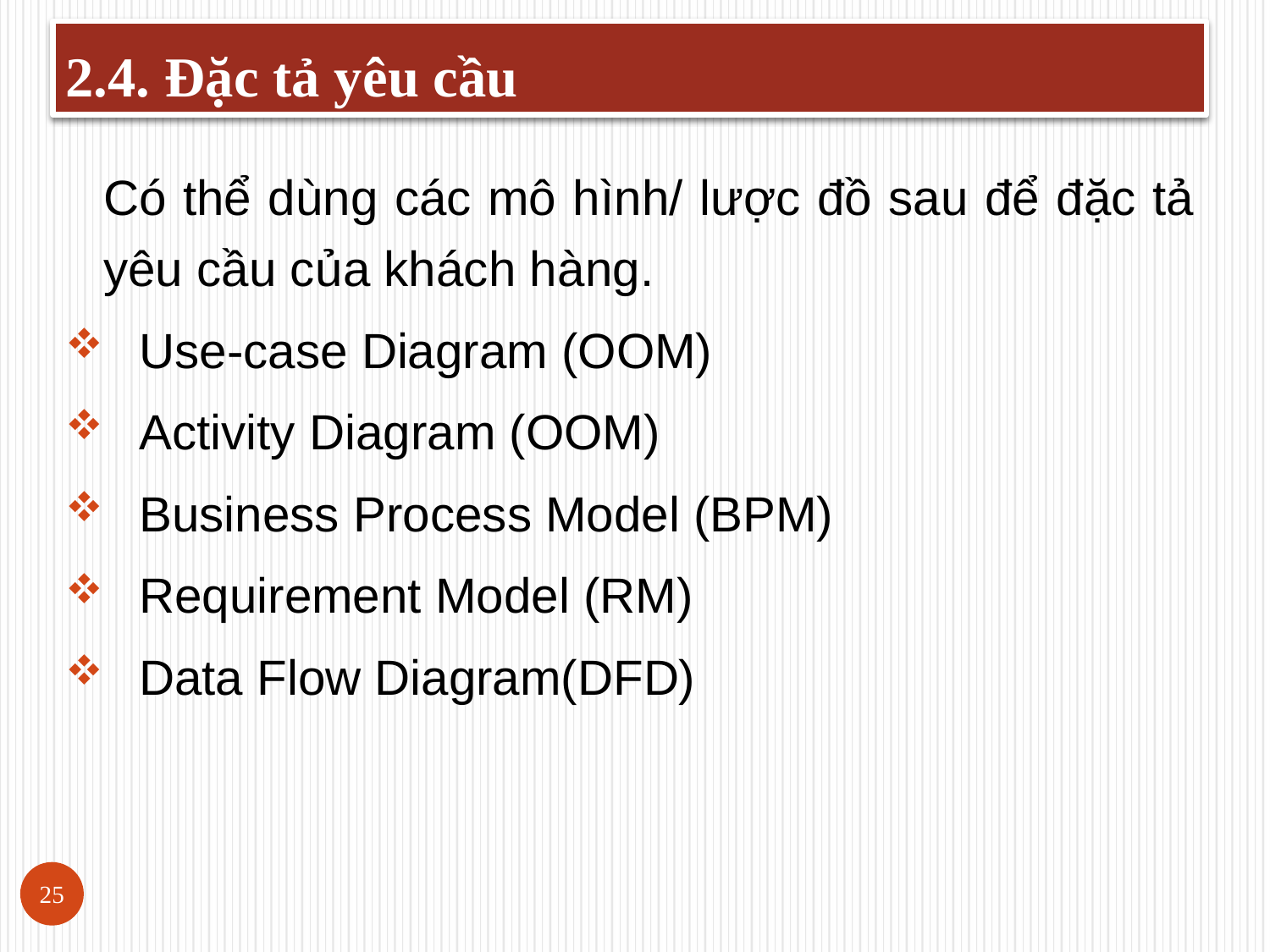

2.4. Đặc tả yêu cầu
	Có thể dùng các mô hình/ lược đồ sau để đặc tả yêu cầu của khách hàng.
Use-case Diagram (OOM)
Activity Diagram (OOM)
Business Process Model (BPM)
Requirement Model (RM)
Data Flow Diagram(DFD)
25